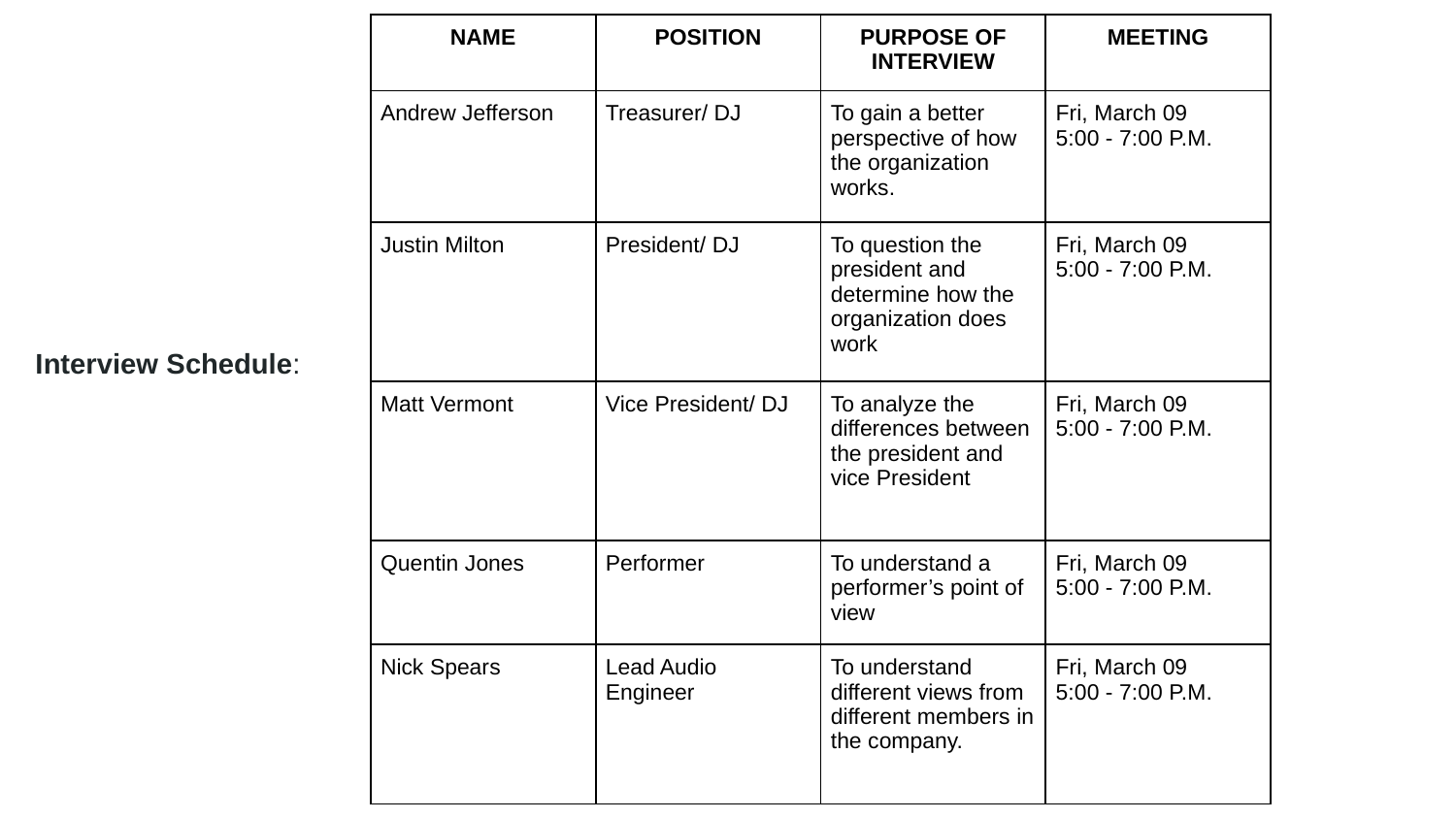

| NAME | POSITION | PURPOSE OF INTERVIEW | MEETING |
| --- | --- | --- | --- |
| Andrew Jefferson | Treasurer/ DJ | To gain a better perspective of how the organization works. | Fri, March 09 5:00 - 7:00 P.M. |
| Justin Milton | President/ DJ | To question the president and determine how the organization does work | Fri, March 09 5:00 - 7:00 P.M. |
| Matt Vermont | Vice President/ DJ | To analyze the differences between the president and vice President | Fri, March 09 5:00 - 7:00 P.M. |
| Quentin Jones | Performer | To understand a performer’s point of view | Fri, March 09 5:00 - 7:00 P.M. |
| Nick Spears | Lead Audio Engineer | To understand different views from different members in the company. | Fri, March 09 5:00 - 7:00 P.M. |

# Interview Schedule: